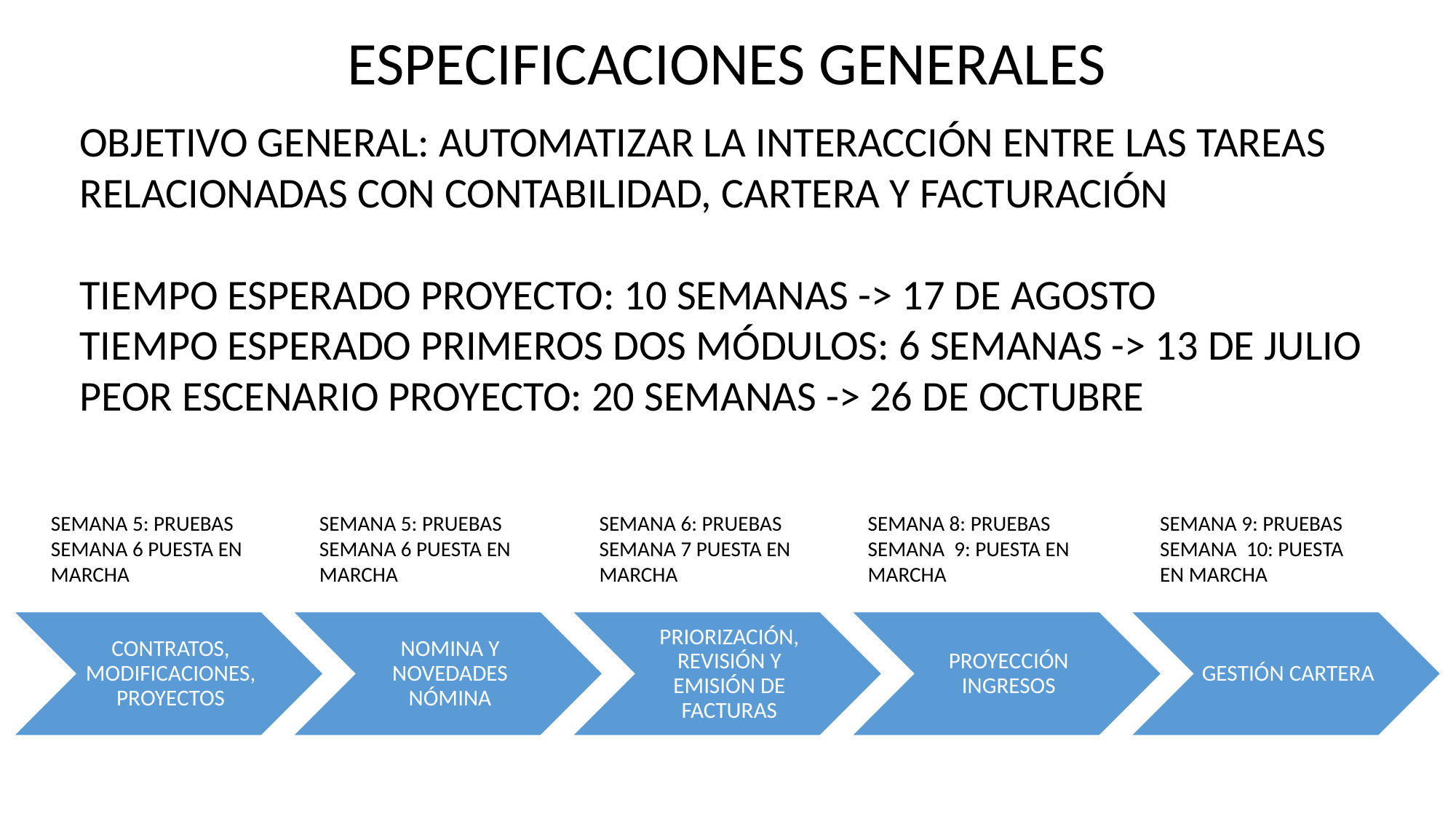

ESPECIFICACIONES GENERALES
OBJETIVO GENERAL: AUTOMATIZAR LA INTERACCIÓN ENTRE LAS TAREAS RELACIONADAS CON CONTABILIDAD, CARTERA Y FACTURACIÓN

TIEMPO ESPERADO PROYECTO: 10 SEMANAS -> 17 DE AGOSTO
TIEMPO ESPERADO PRIMEROS DOS MÓDULOS: 6 SEMANAS -> 13 DE JULIO
PEOR ESCENARIO PROYECTO: 20 SEMANAS -> 26 DE OCTUBRE
CONTRATOS, MODIFICACIONES, PROYECTOS
NOMINA Y NOVEDADES NÓMINA
PRIORIZACIÓN, REVISIÓN Y EMISIÓN DE FACTURAS
PROYECCIÓN INGRESOS
GESTIÓN CARTERA
SEMANA 5: PRUEBAS
SEMANA 6 PUESTA EN MARCHA
SEMANA 6: PRUEBAS
SEMANA 7 PUESTA EN MARCHA
SEMANA 8: PRUEBAS
SEMANA  9: PUESTA EN MARCHA
SEMANA 9: PRUEBAS
SEMANA  10: PUESTA EN MARCHA
SEMANA 5: PRUEBAS
SEMANA 6 PUESTA EN MARCHA